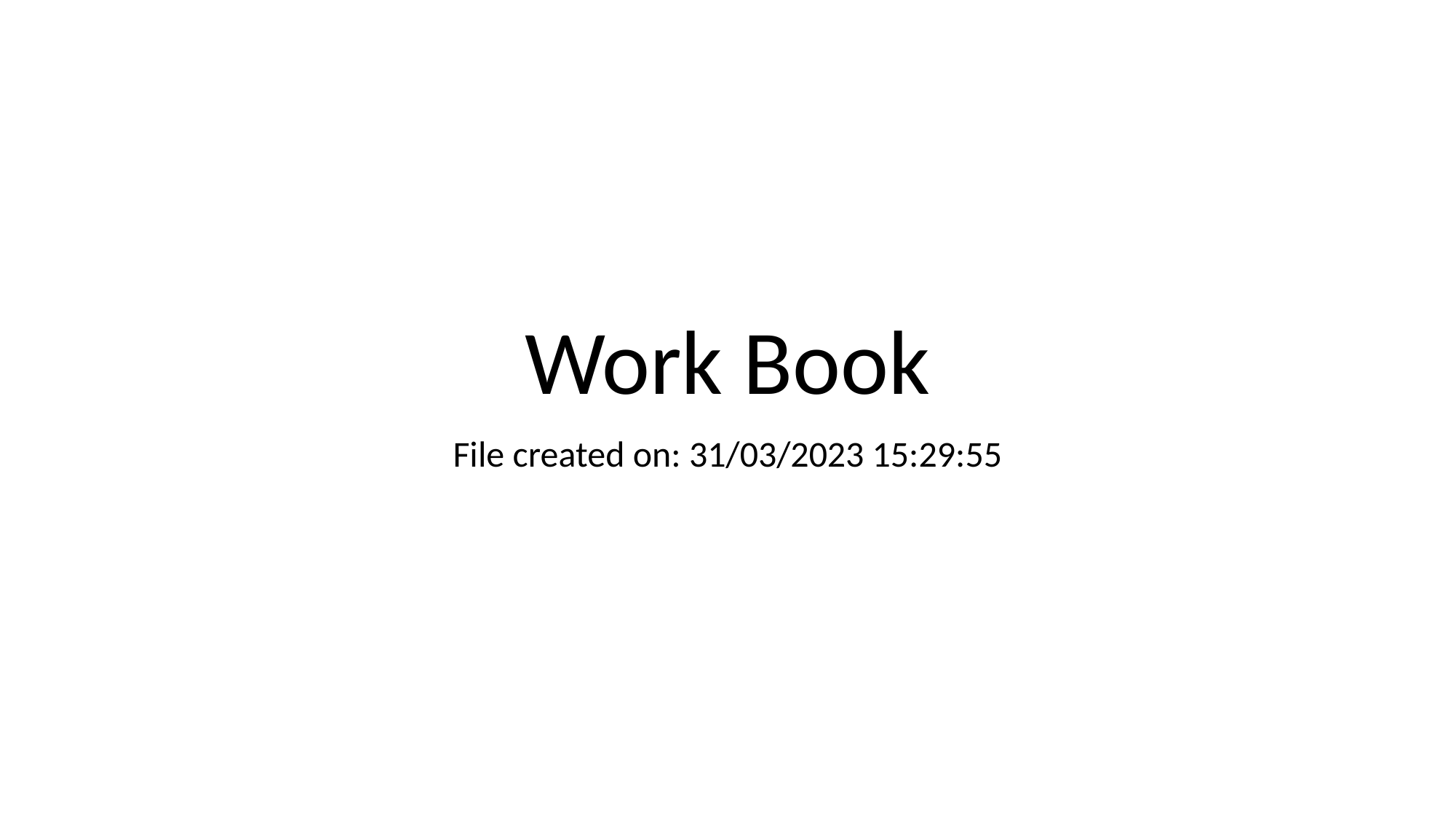

# Work Book
File created on: 31/03/2023 15:29:55